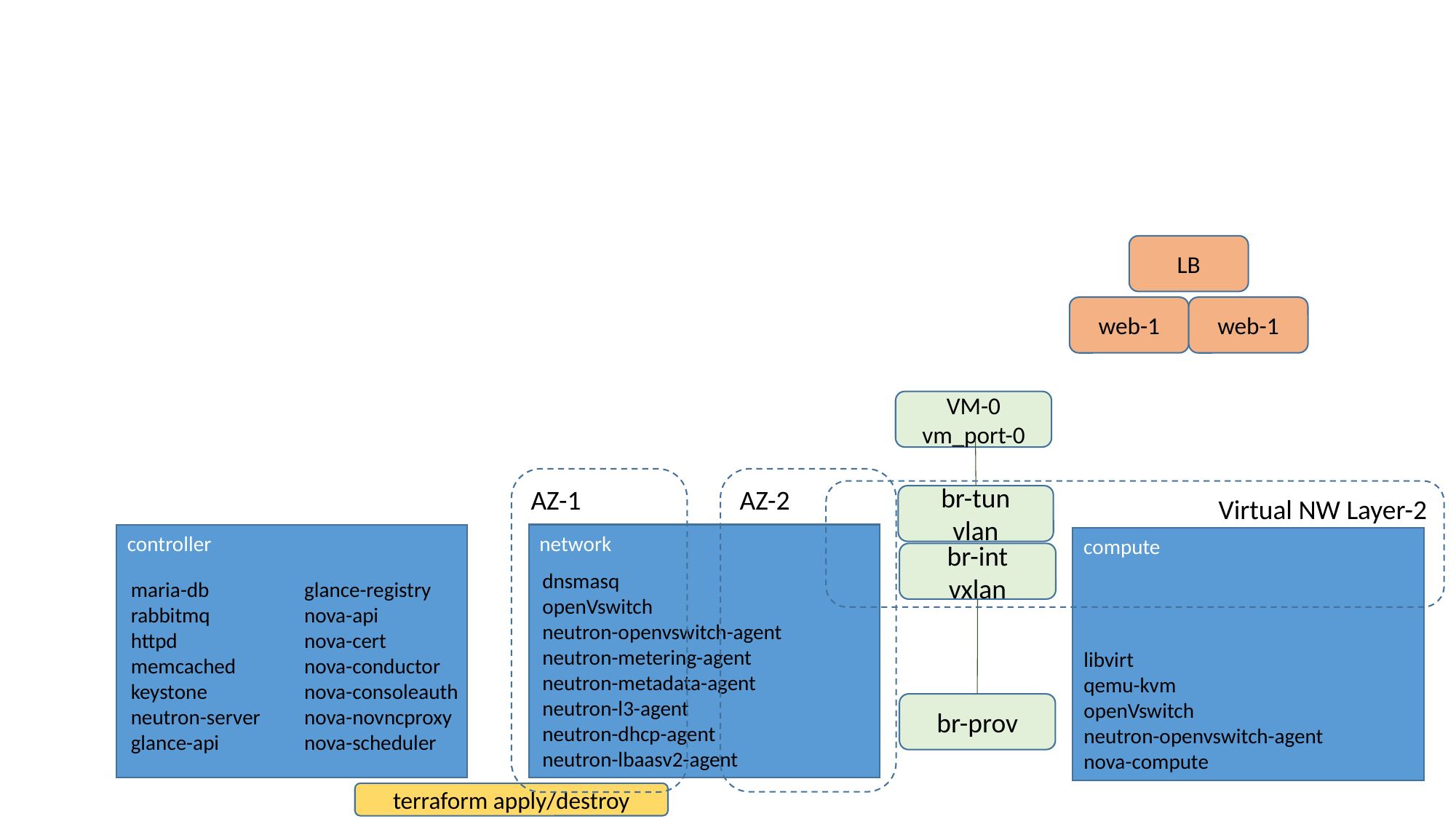

#
LB
web-1
web-1
VM-0
vm_port-0
AZ-1
AZ-2
Virtual NW Layer-2
br-tun
vlan
network
controller
compute
br-int
vxlan
dnsmasq
openVswitch
neutron-openvswitch-agent
neutron-metering-agent
neutron-metadata-agent
neutron-l3-agent
neutron-dhcp-agent
neutron-lbaasv2-agent
maria-db
rabbitmq
httpd
memcached
keystone
neutron-server
glance-api
glance-registry
nova-api
nova-cert
nova-conductor
nova-consoleauth
nova-novncproxy
nova-scheduler
libvirt
qemu-kvm
openVswitch
neutron-openvswitch-agent
nova-compute
br-prov
terraform apply/destroy